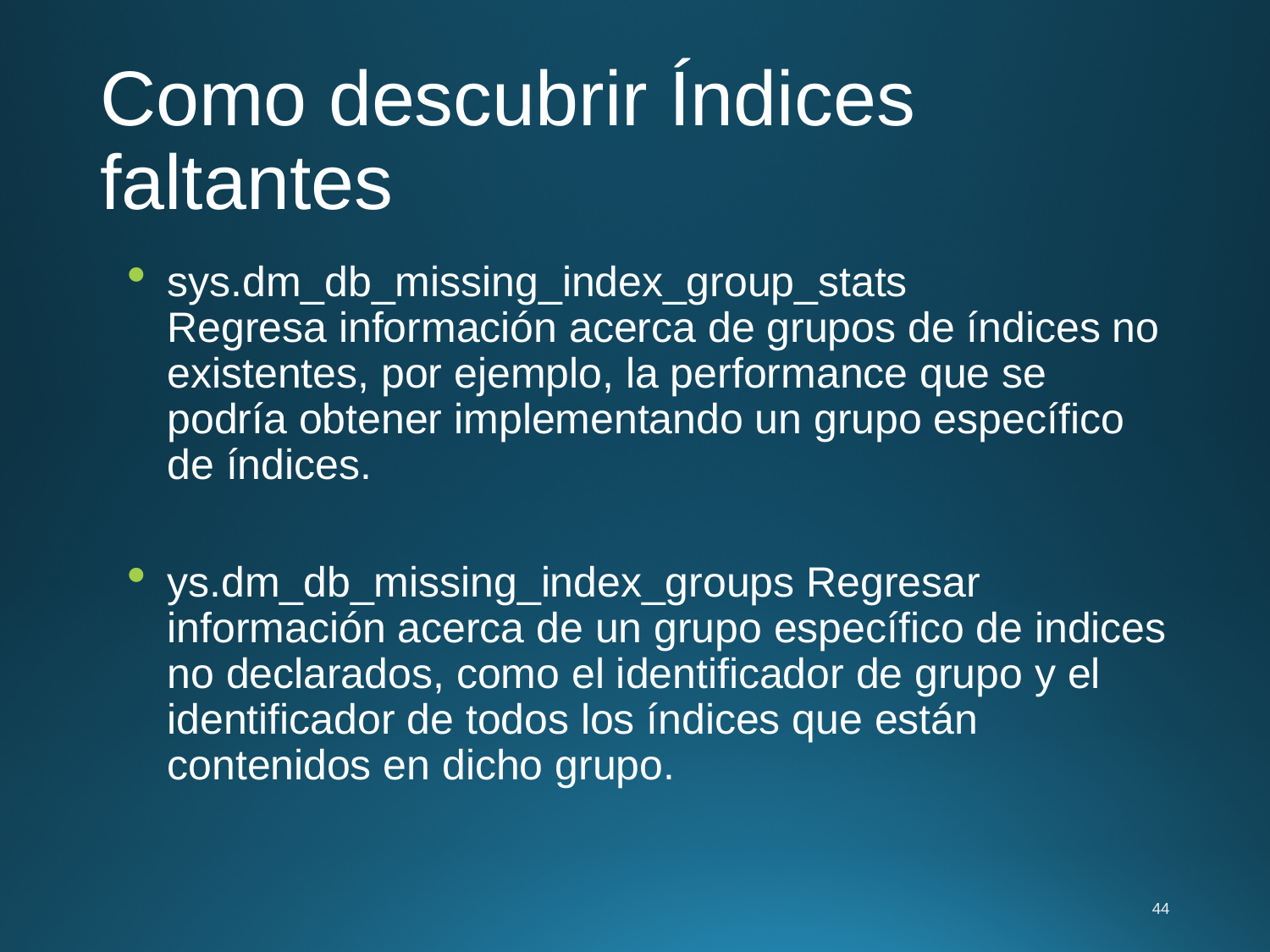

# Como descubrir Índices faltantes
sys.dm_db_missing_index_group_stats
Regresa información acerca de grupos de índices no existentes, por ejemplo, la performance que se podría obtener implementando un grupo específico de índices.

ys.dm_db_missing_index_groups Regresar información acerca de un grupo específico de indices no declarados, como el identificador de grupo y el identificador de todos los índices que están contenidos en dicho grupo.
44